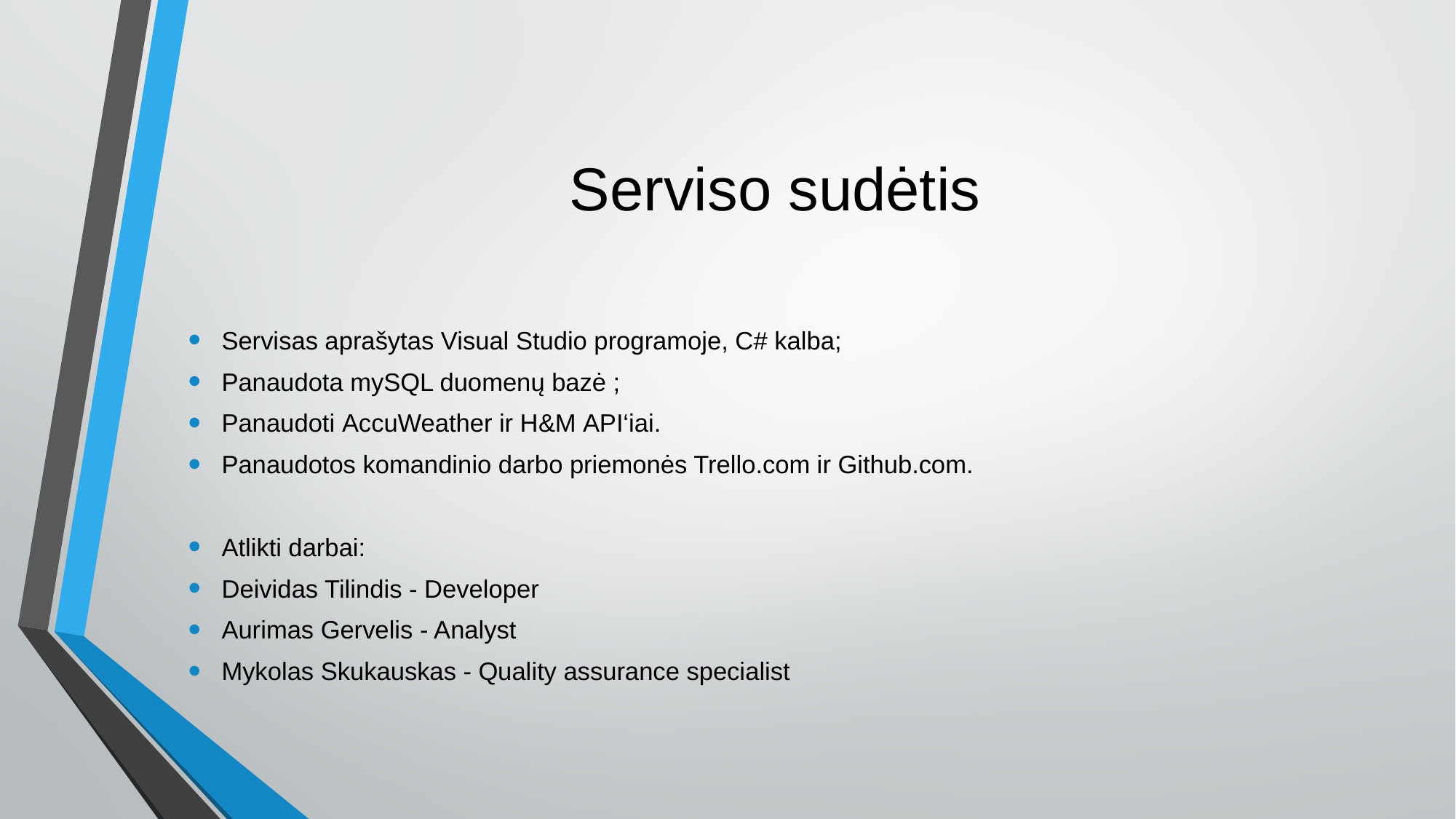

# Serviso sudėtis
Servisas aprašytas Visual Studio programoje, C# kalba;
Panaudota mySQL duomenų bazė ;
Panaudoti AccuWeather ir H&M API‘iai.
Panaudotos komandinio darbo priemonės Trello.com ir Github.com.

Atlikti darbai:
Deividas Tilindis - Developer
Aurimas Gervelis - Analyst
Mykolas Skukauskas - Quality assurance specialist